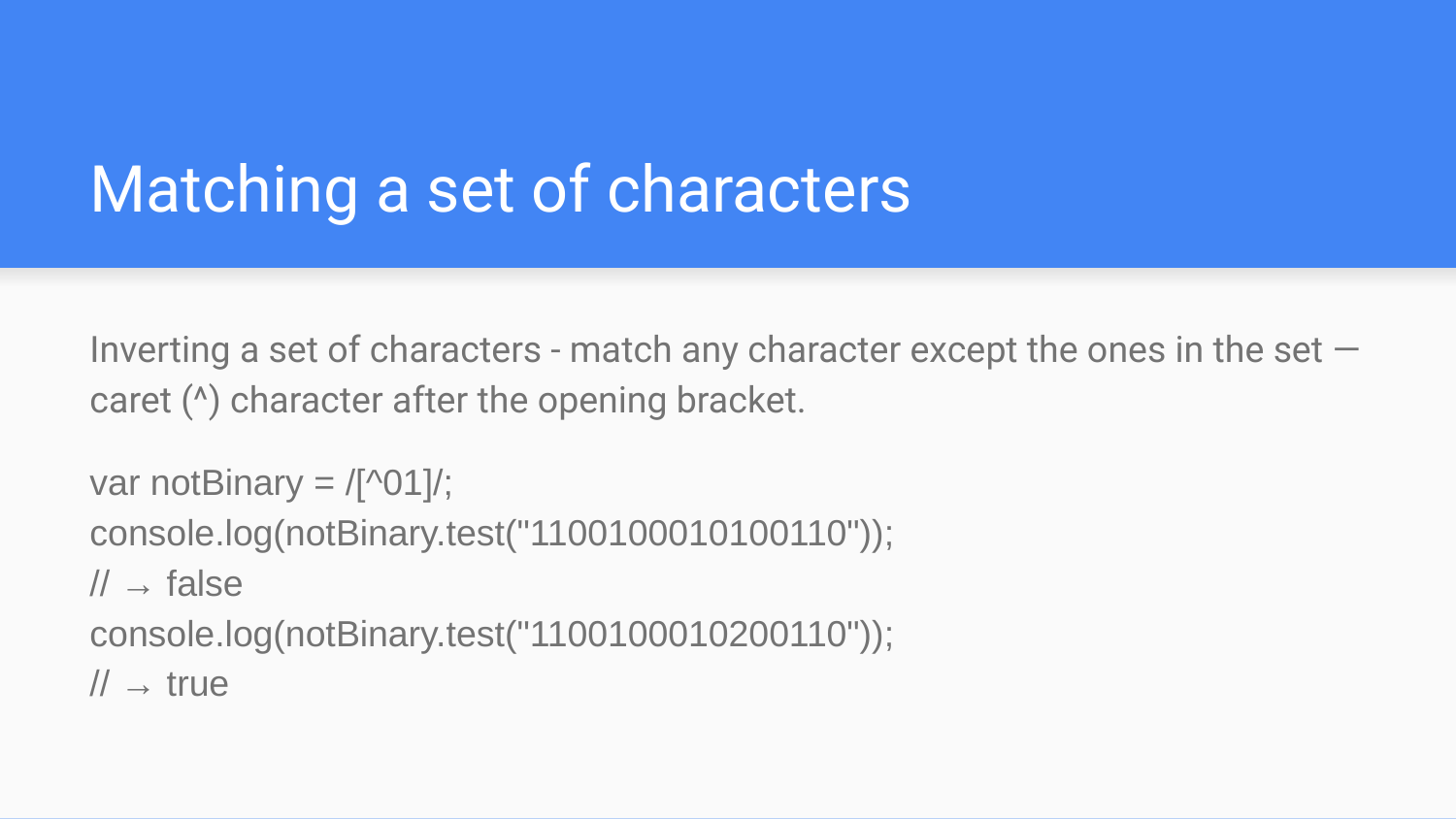

# Matching a set of characters
Inverting a set of characters - match any character except the ones in the set — caret (^) character after the opening bracket.
var notBinary = /[^01]/;
console.log(notBinary.test("1100100010100110"));
// → false
console.log(notBinary.test("1100100010200110"));
// → true